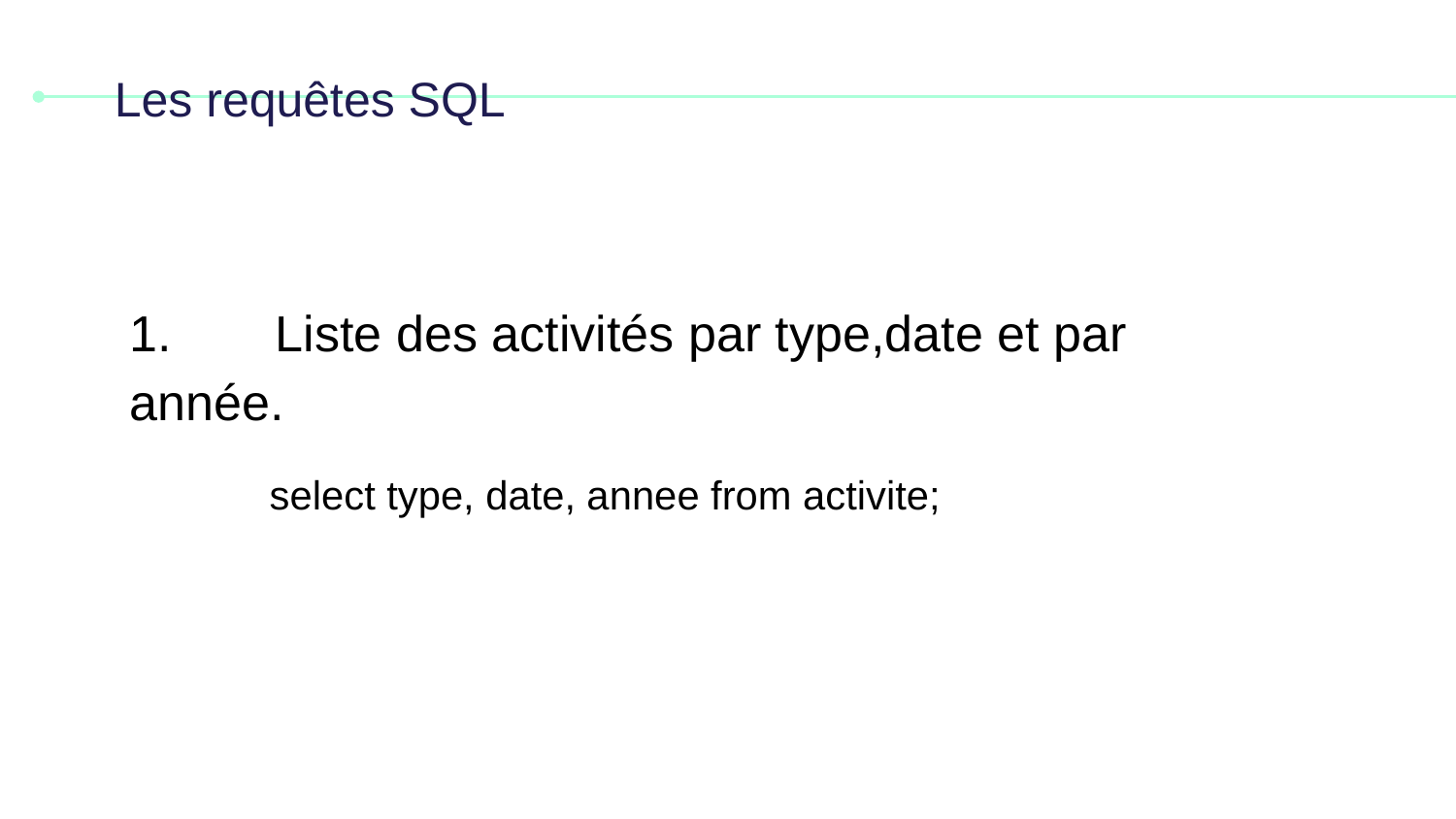

# Les requêtes SQL
1.	Liste des activités par type,date et par année.

select type, date, annee from activite;